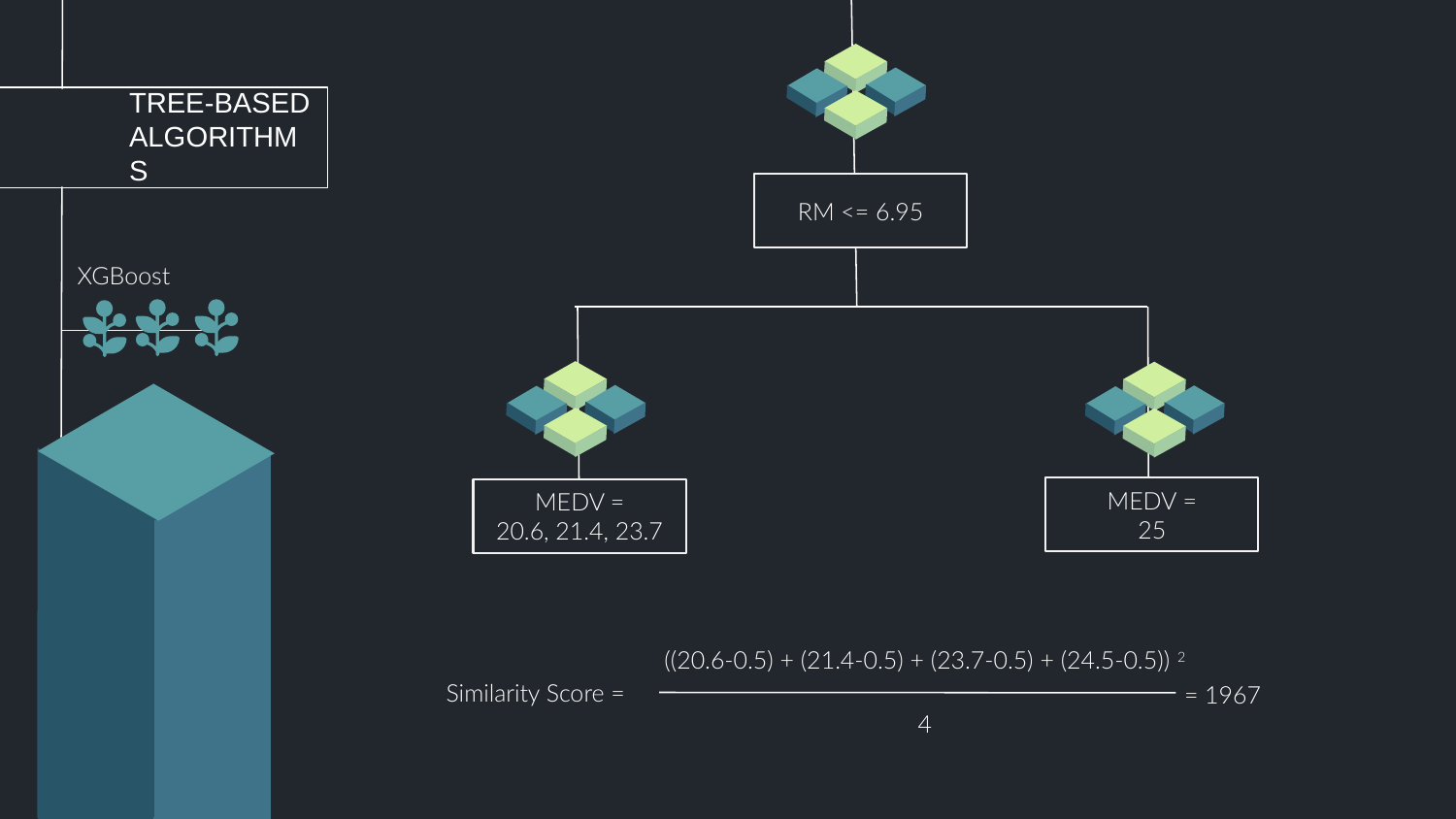

# TREE-BASED ALGORITHMS

RM <= 6.95
XGBoost

MEDV =
25
MEDV =
20.6, 21.4, 23.7
((20.6-0.5) + (21.4-0.5) + (23.7-0.5) + (24.5-0.5)) 2
Similarity Score =
= 1967
4